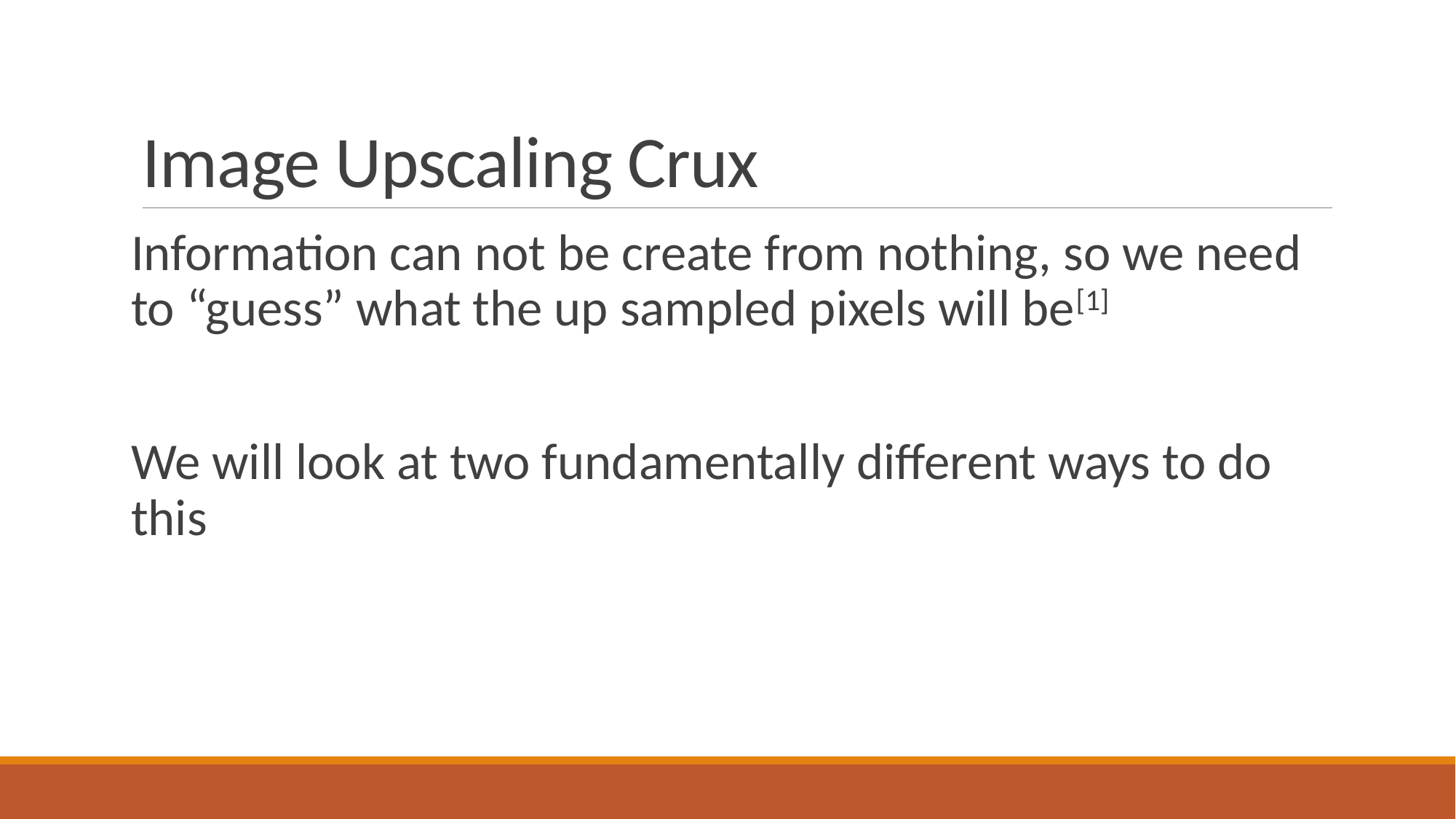

# Image Upscaling Crux
Information can not be create from nothing, so we need to “guess” what the up sampled pixels will be[1]

We will look at two fundamentally different ways to do this